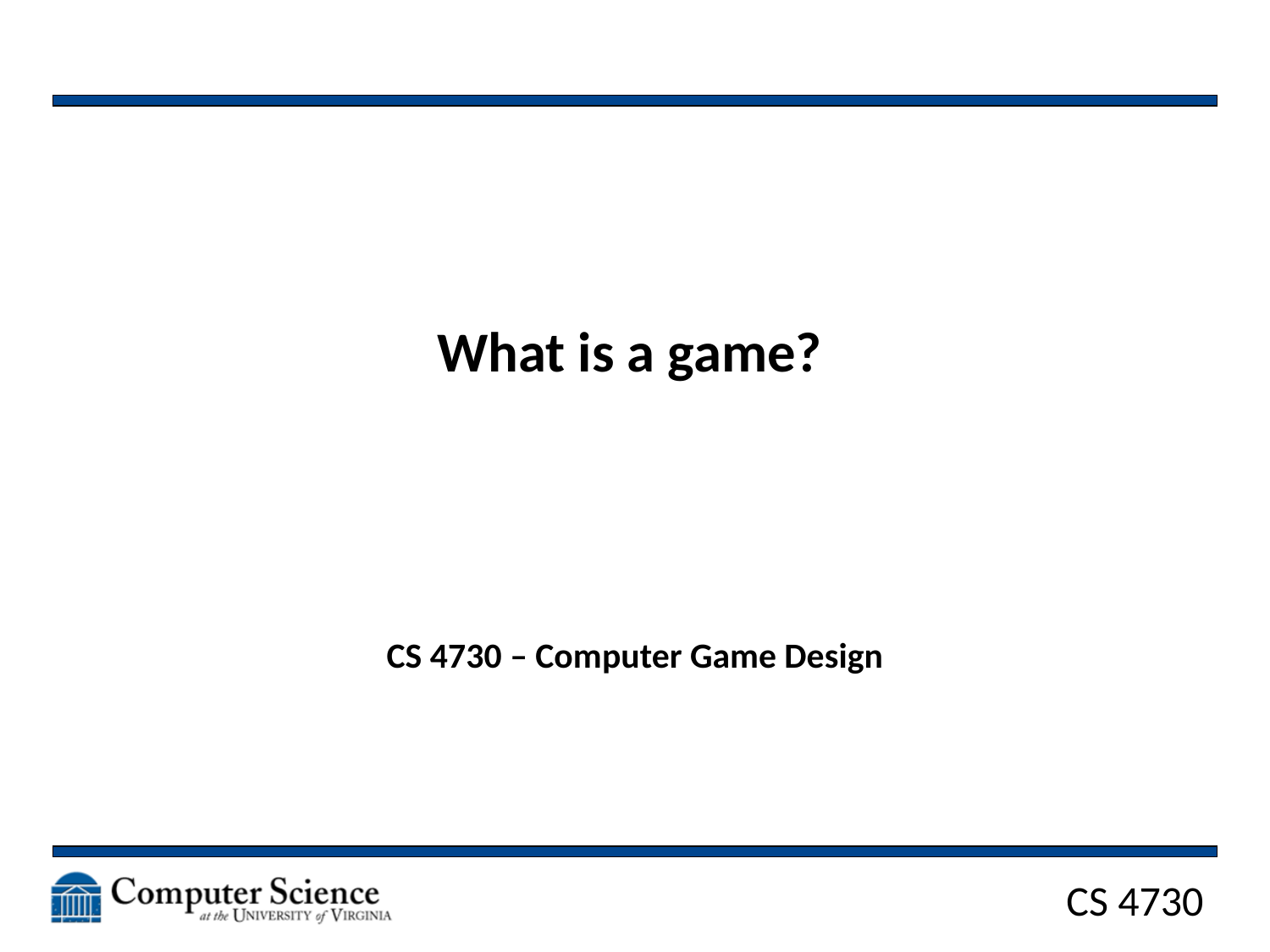

# What is a game?
CS 4730 – Computer Game Design